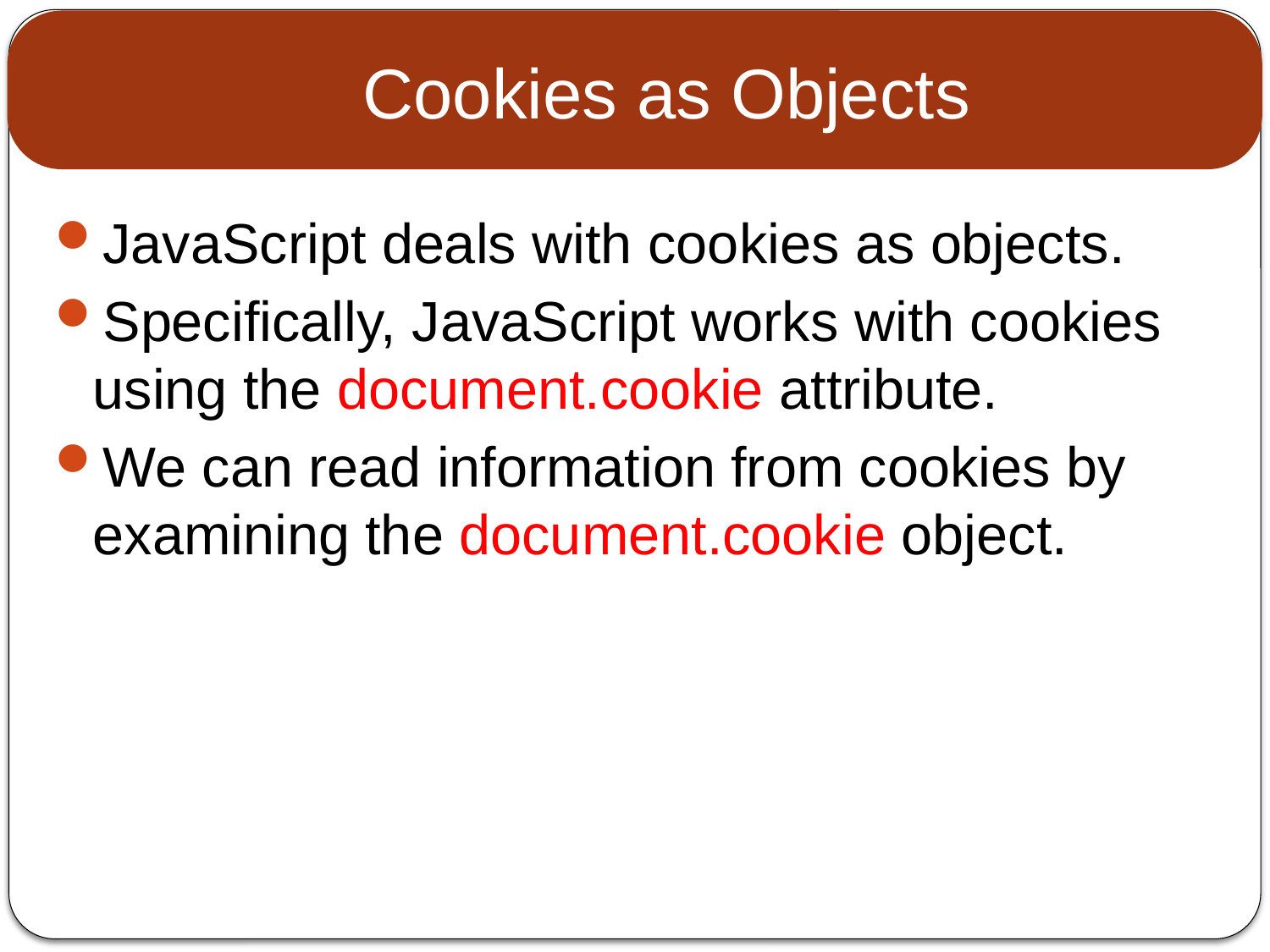

# Cookies as Objects
JavaScript deals with cookies as objects.
Specifically, JavaScript works with cookies using the document.cookie attribute.
We can read information from cookies by examining the document.cookie object.